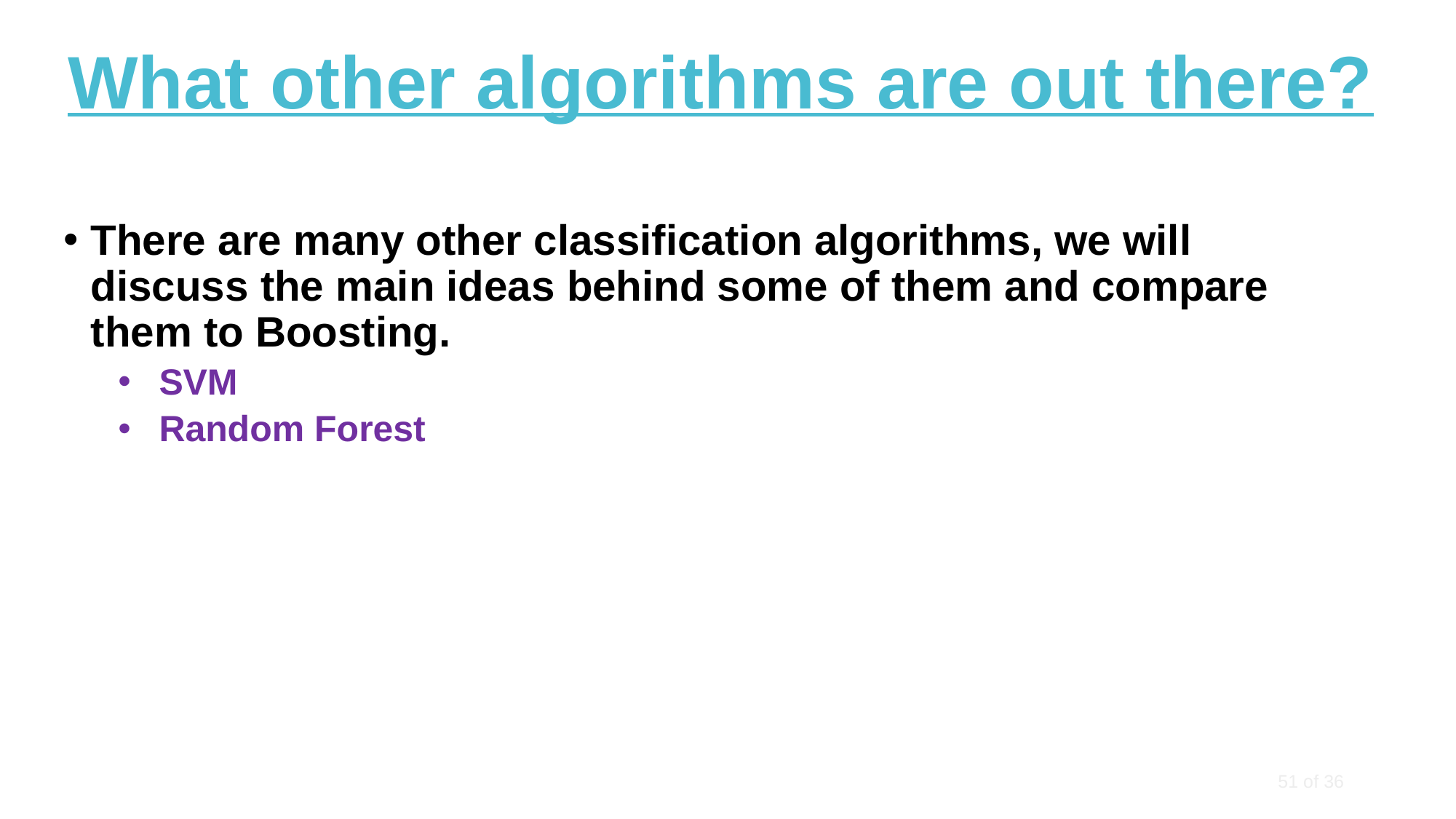

# What other algorithms are out there?

There are many other classification algorithms, we will discuss the main ideas behind some of them and compare them to Boosting.
SVM
Random Forest

51